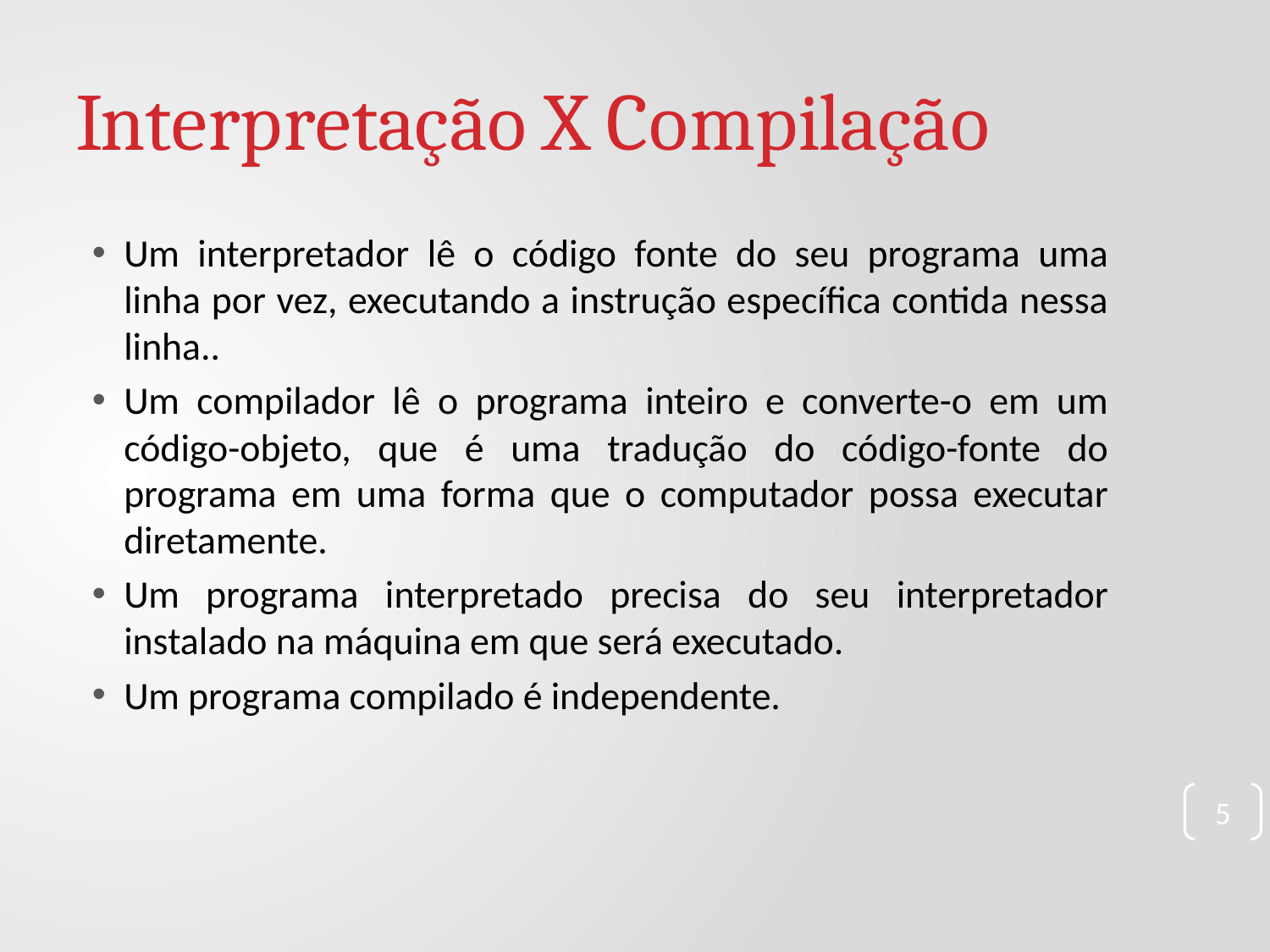

# Interpretação X Compilação
Um interpretador lê o código fonte do seu programa uma linha por vez, executando a instrução específica contida nessa linha..
Um compilador lê o programa inteiro e converte-o em um código-objeto, que é uma tradução do código-fonte do programa em uma forma que o computador possa executar diretamente.
Um programa interpretado precisa do seu interpretador instalado na máquina em que será executado.
Um programa compilado é independente.

5